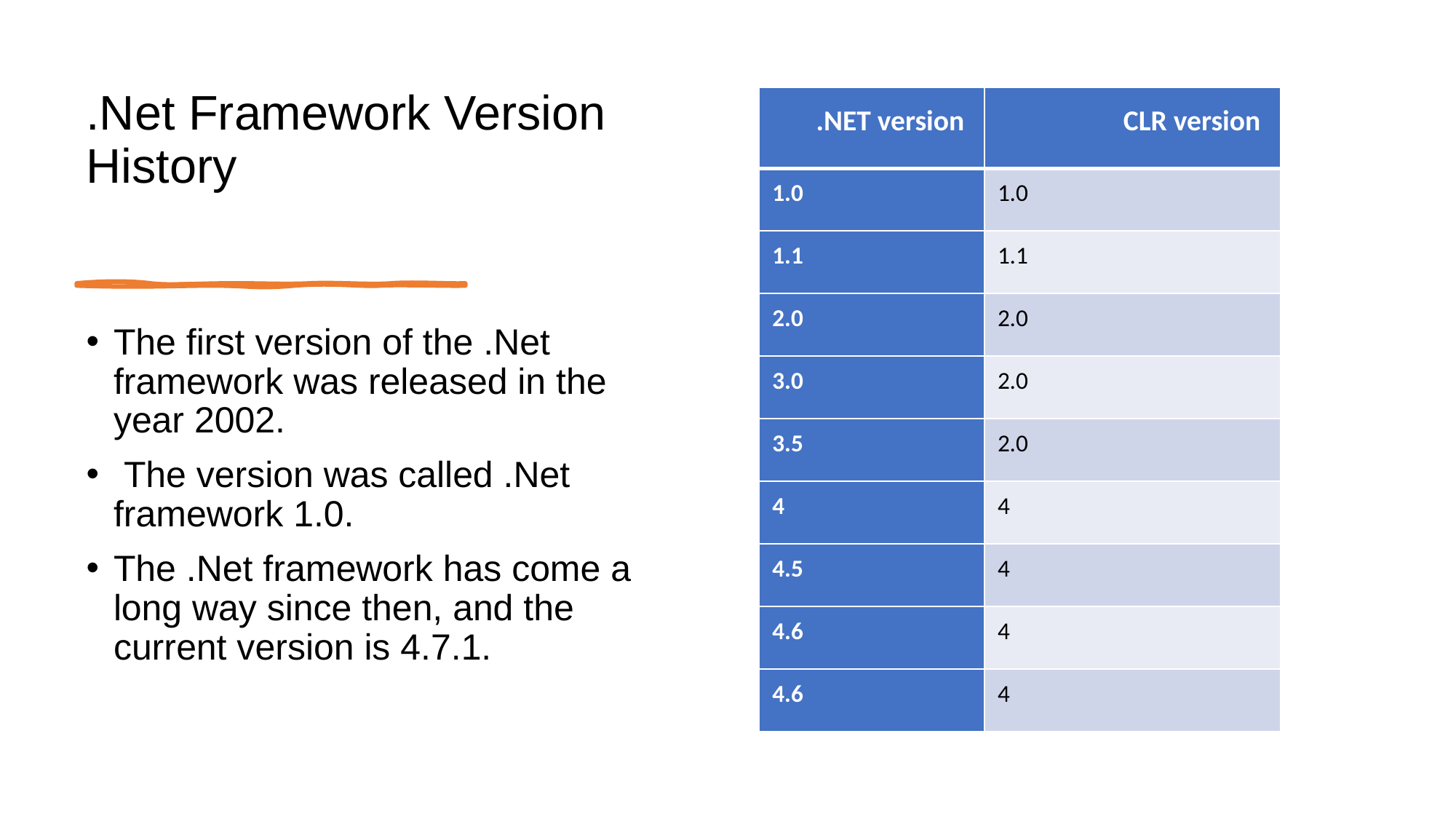

# .Net Framework Version History
| .NET version | CLR version |
| --- | --- |
| 1.0 | 1.0 |
| 1.1 | 1.1 |
| 2.0 | 2.0 |
| 3.0 | 2.0 |
| 3.5 | 2.0 |
| 4 | 4 |
| 4.5 | 4 |
| 4.6 | 4 |
| 4.6 | 4 |

The first version of the .Net framework was released in the year 2002.
 The version was called .Net framework 1.0.
The .Net framework has come a long way since then, and the current version is 4.7.1.